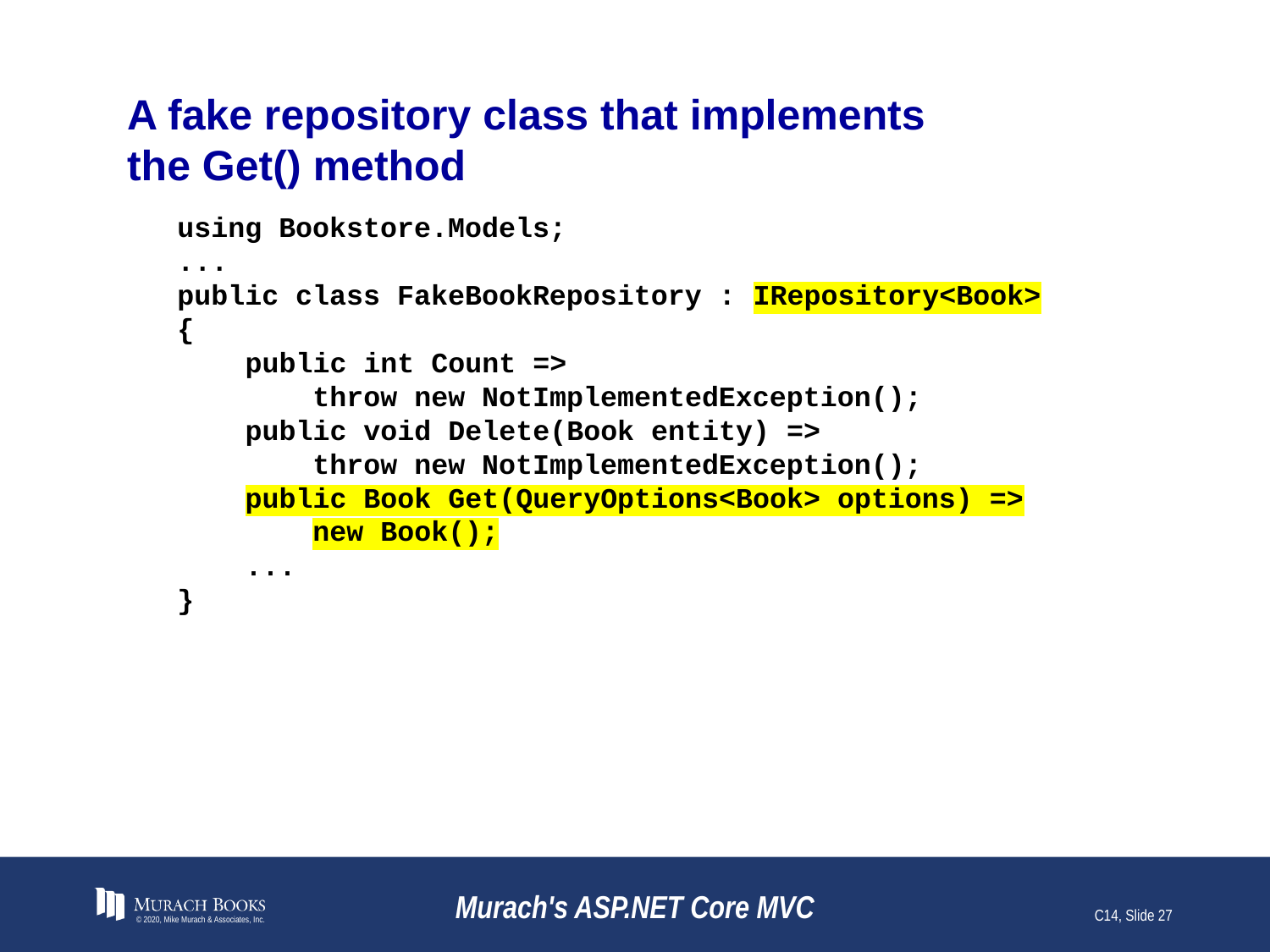

# A fake repository class that implements the Get() method
using Bookstore.Models;
...
public class FakeBookRepository : IRepository<Book>
{
    public int Count =>
        throw new NotImplementedException();
    public void Delete(Book entity) =>
        throw new NotImplementedException();
    public Book Get(QueryOptions<Book> options) =>
        new Book();
    ...
}

© 2020, Mike Murach & Associates, Inc.
Murach's ASP.NET Core MVC

C14, Slide 27